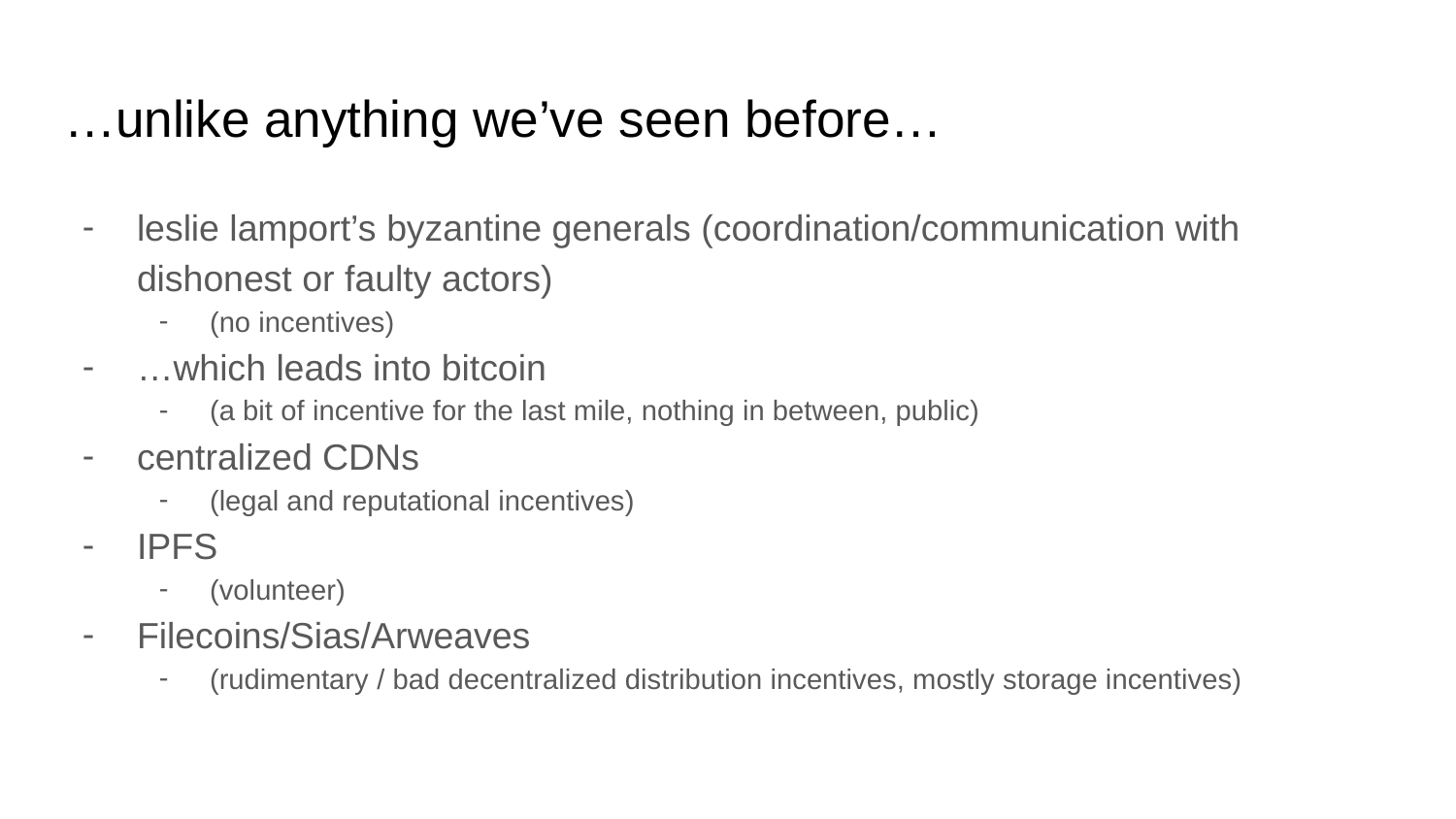

# …unlike anything we’ve seen before…
leslie lamport’s byzantine generals (coordination/communication with dishonest or faulty actors)
(no incentives)
…which leads into bitcoin
(a bit of incentive for the last mile, nothing in between, public)
centralized CDNs
(legal and reputational incentives)
IPFS
(volunteer)
Filecoins/Sias/Arweaves
(rudimentary / bad decentralized distribution incentives, mostly storage incentives)